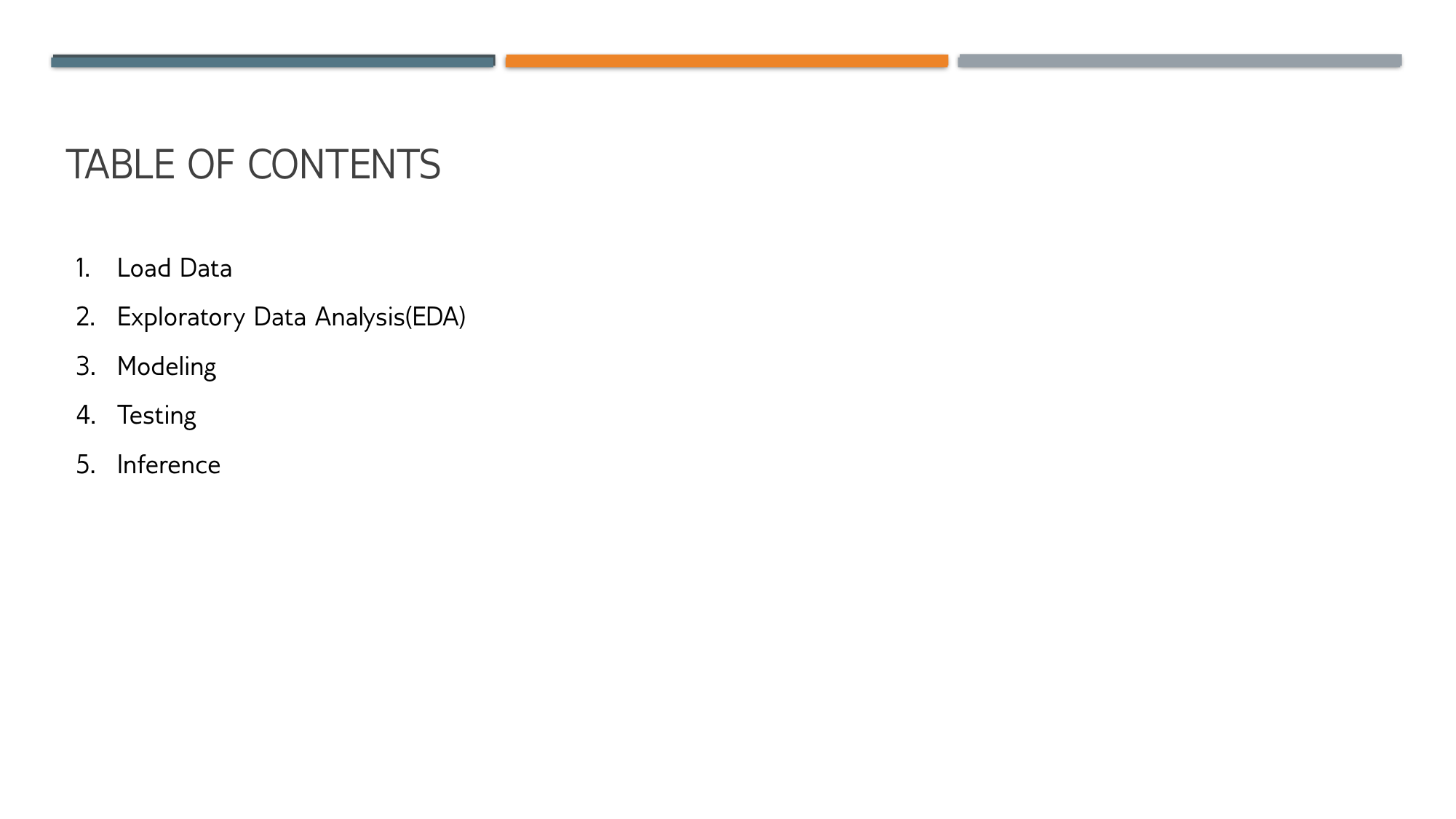

# Table of Contents
Load Data
Exploratory Data Analysis(EDA)
Modeling
Testing
Inference